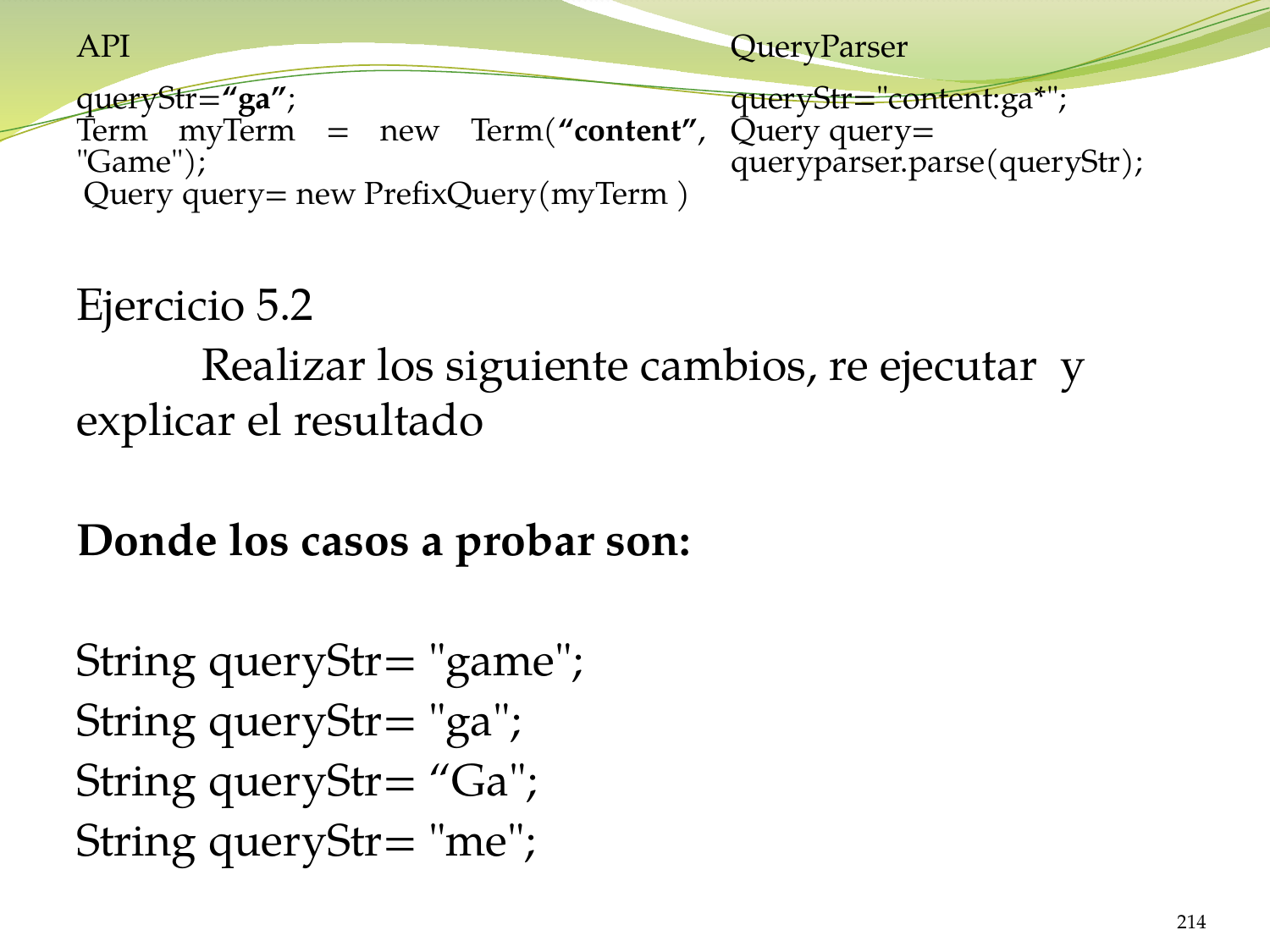

| API | QueryParser |
| --- | --- |
| queryStr=“ga”; Term myTerm = new Term(“content”, "Game"); Query query= new PrefixQuery(myTerm ) | queryStr="content:ga\*"; Query query= queryparser.parse(queryStr); |
Ejercicio 5.2
	Realizar los siguiente cambios, re ejecutar  y explicar el resultado

Donde los casos a probar son:

String queryStr= "game";
String queryStr= "ga";
String queryStr= “Ga";
String queryStr= "me";

214